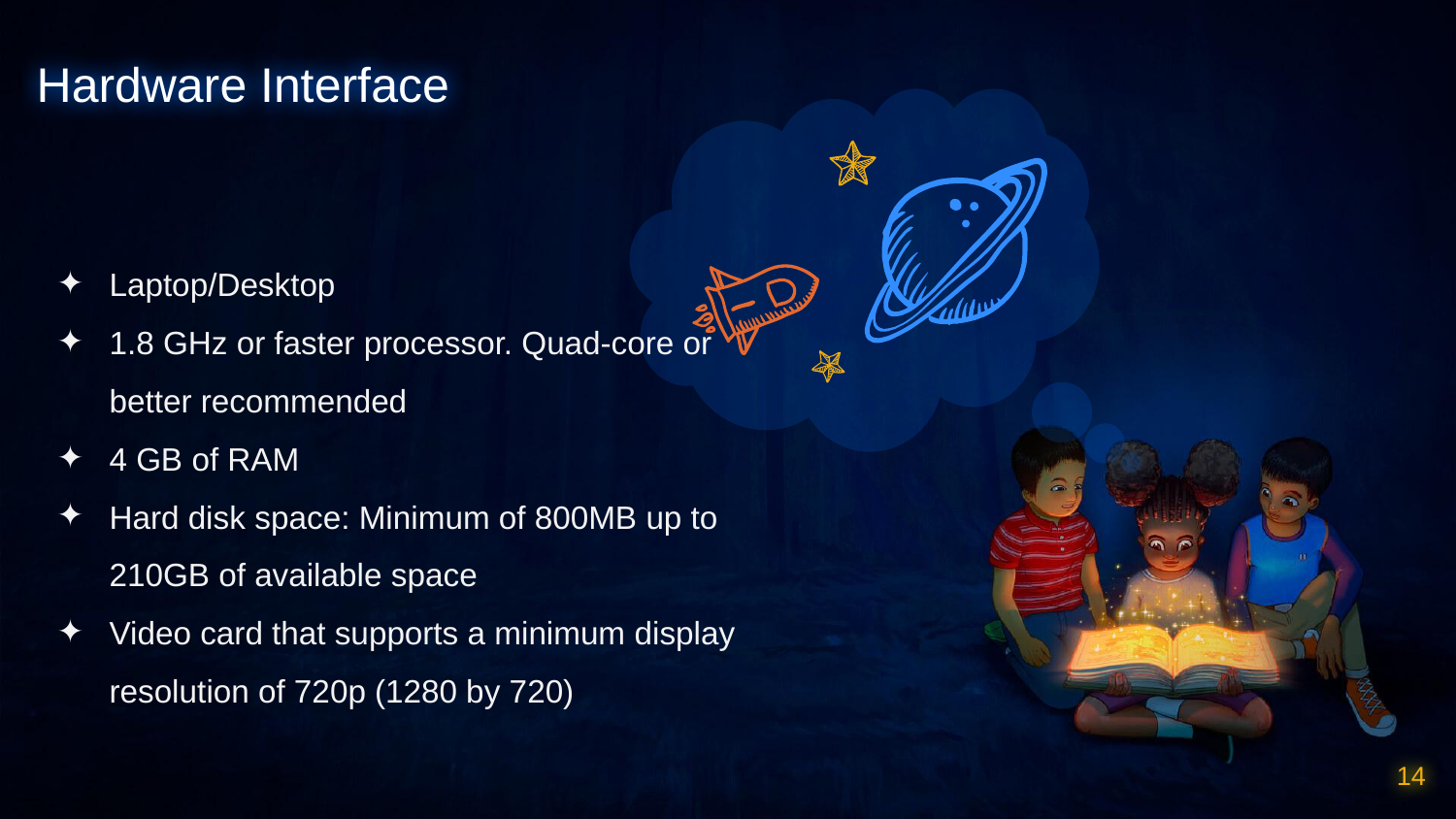

Hardware Interface

Laptop/Desktop
1.8 GHz or faster processor. Quad-core or     better recommended
4 GB of RAM
Hard disk space: Minimum of 800MB up to 210GB of available space
Video card that supports a minimum display resolution of 720p (1280 by 720)

14